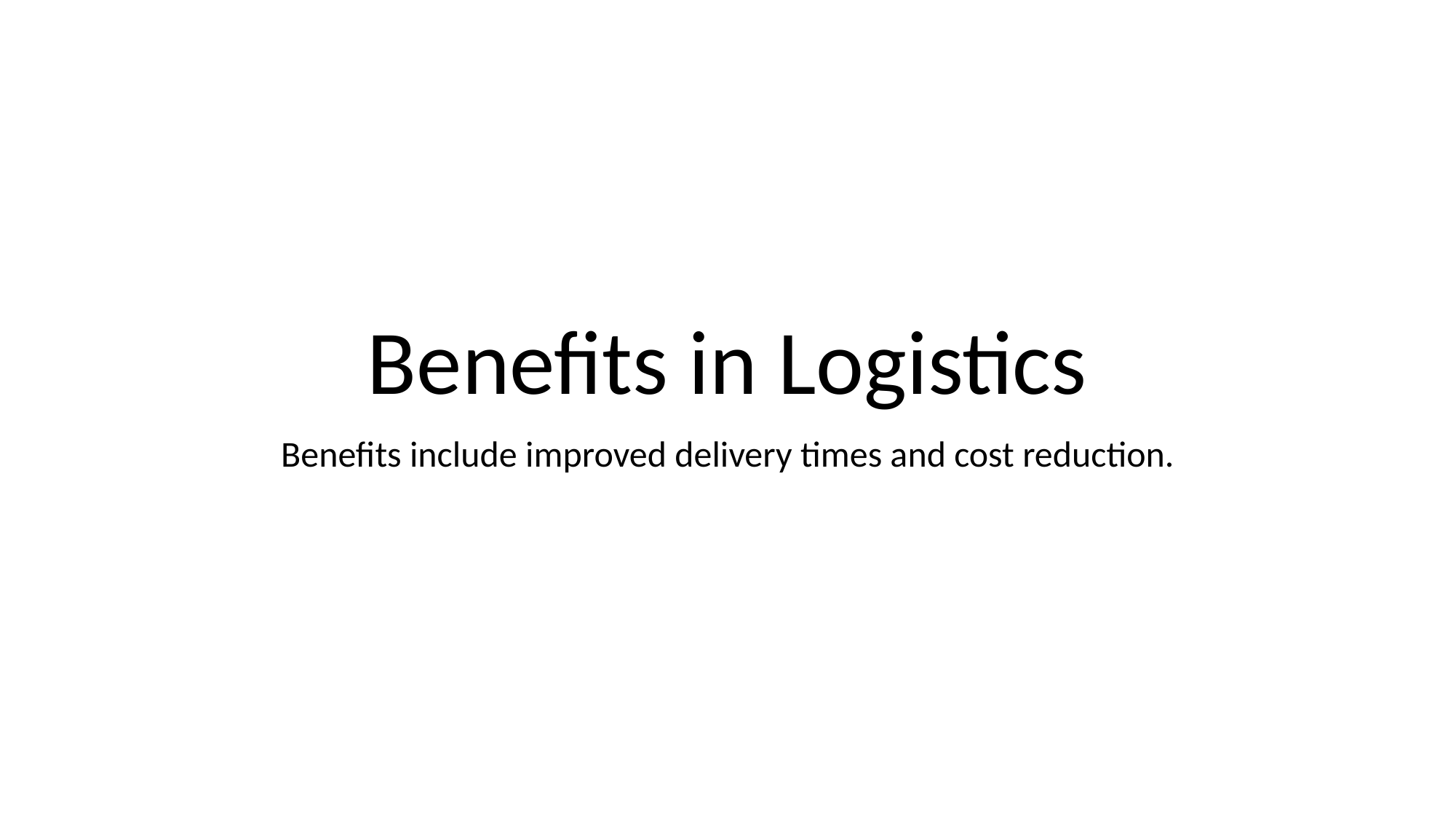

# Benefits in Logistics
Benefits include improved delivery times and cost reduction.